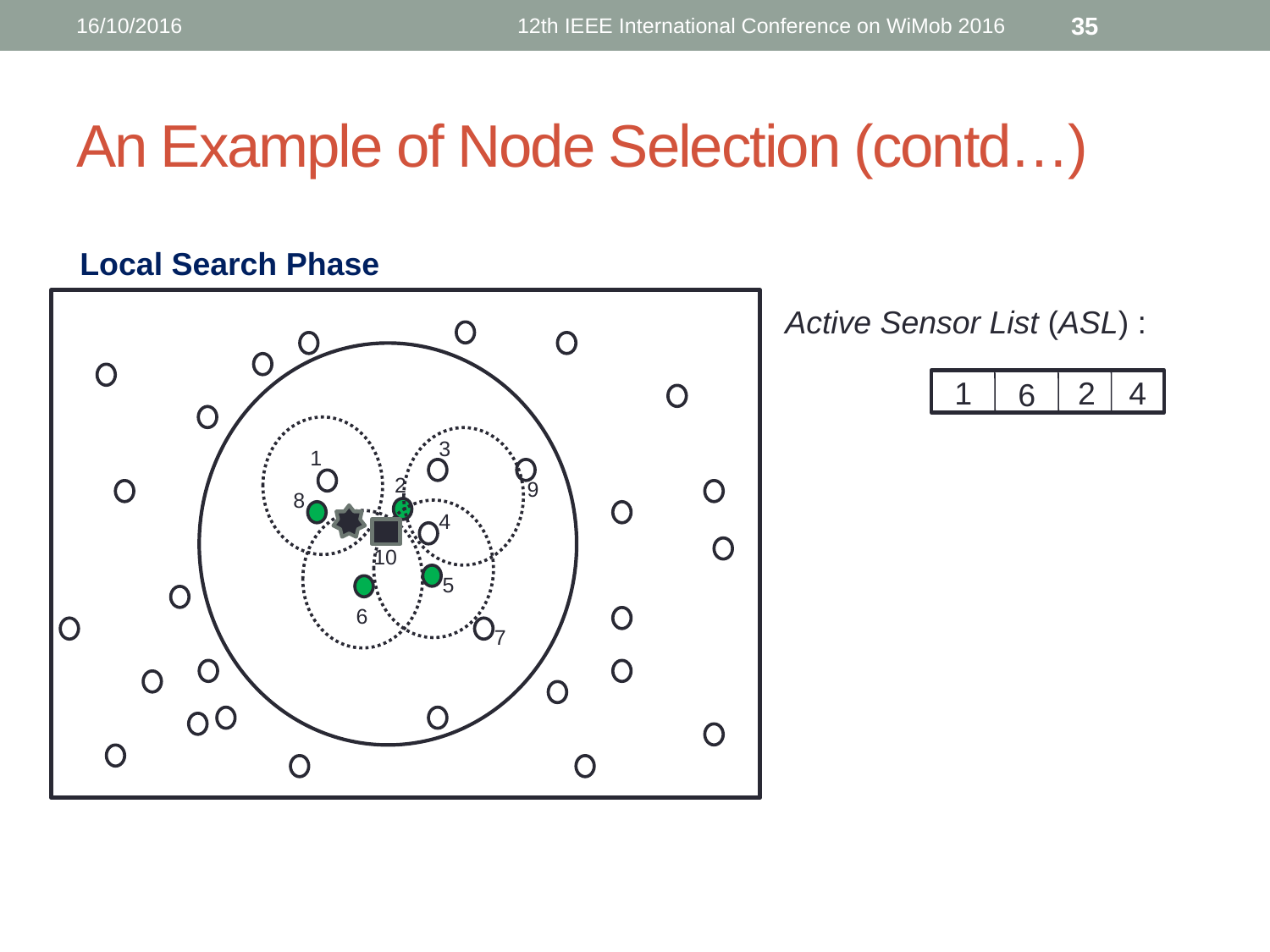

16/10/2016
12th IEEE International Conference on WiMob 2016
35
# An Example of Node Selection (contd…)
Local Search Phase

Active Sensor List (ASL) :

1
2
4
6

3
1

2

9

8

4

10

5

6

7